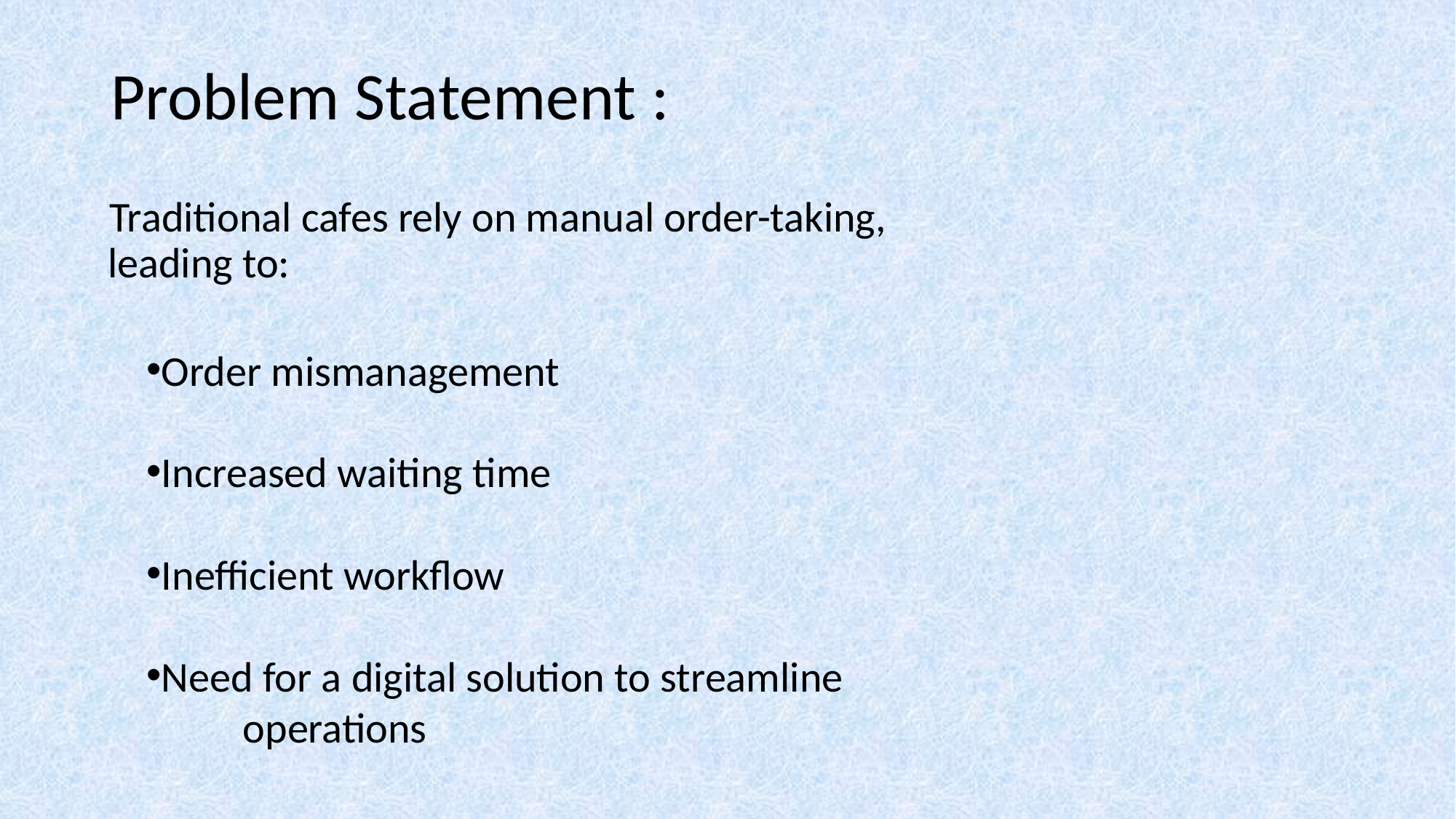

# Problem Statement :
   Traditional cafes rely on manual order-taking, leading to:
Order mismanagement

Increased waiting time

Inefficient workflow

Need for a digital solution to streamline               operations